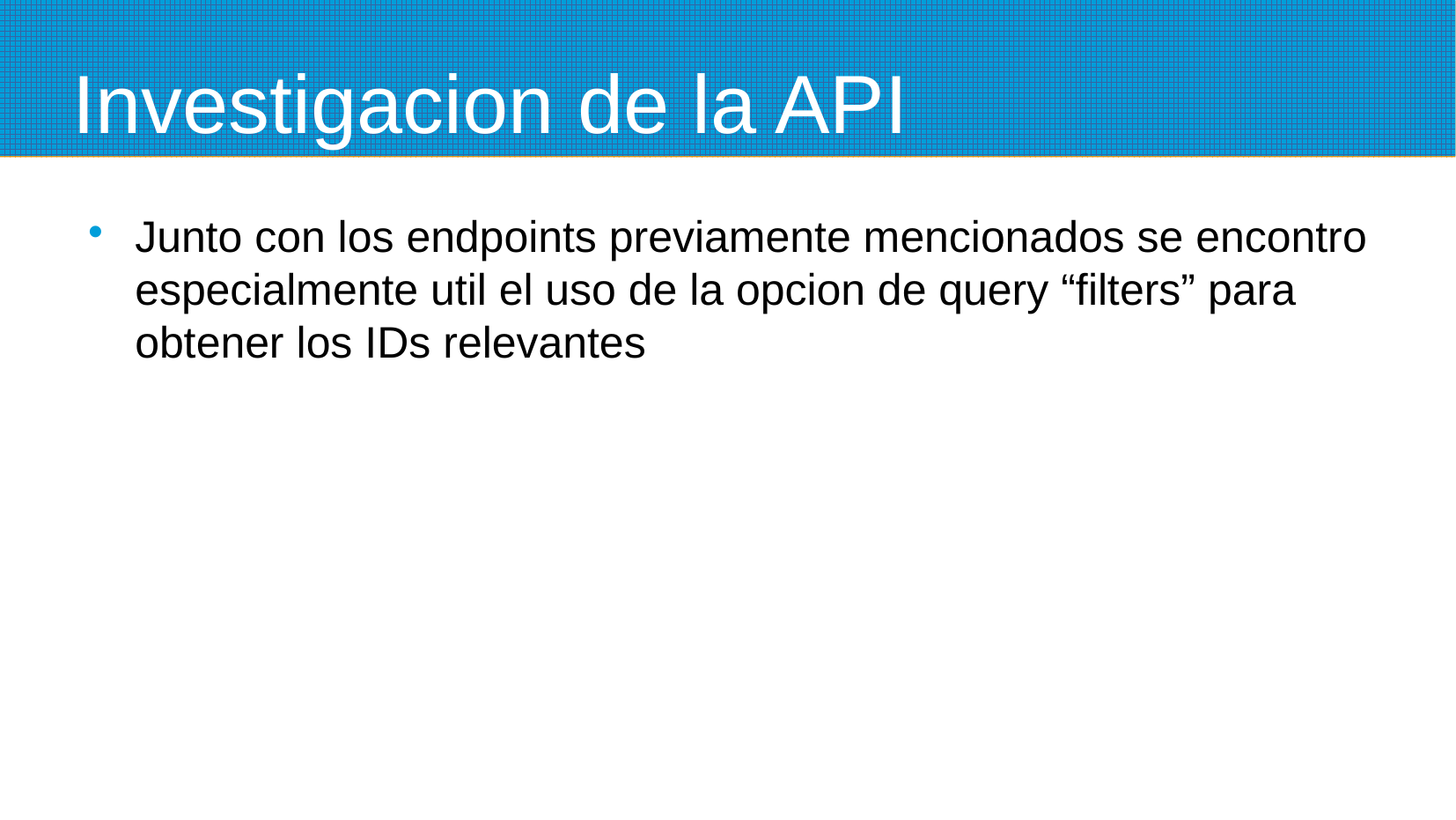

# Investigacion de la API
Junto con los endpoints previamente mencionados se encontro especialmente util el uso de la opcion de query “filters” para obtener los IDs relevantes